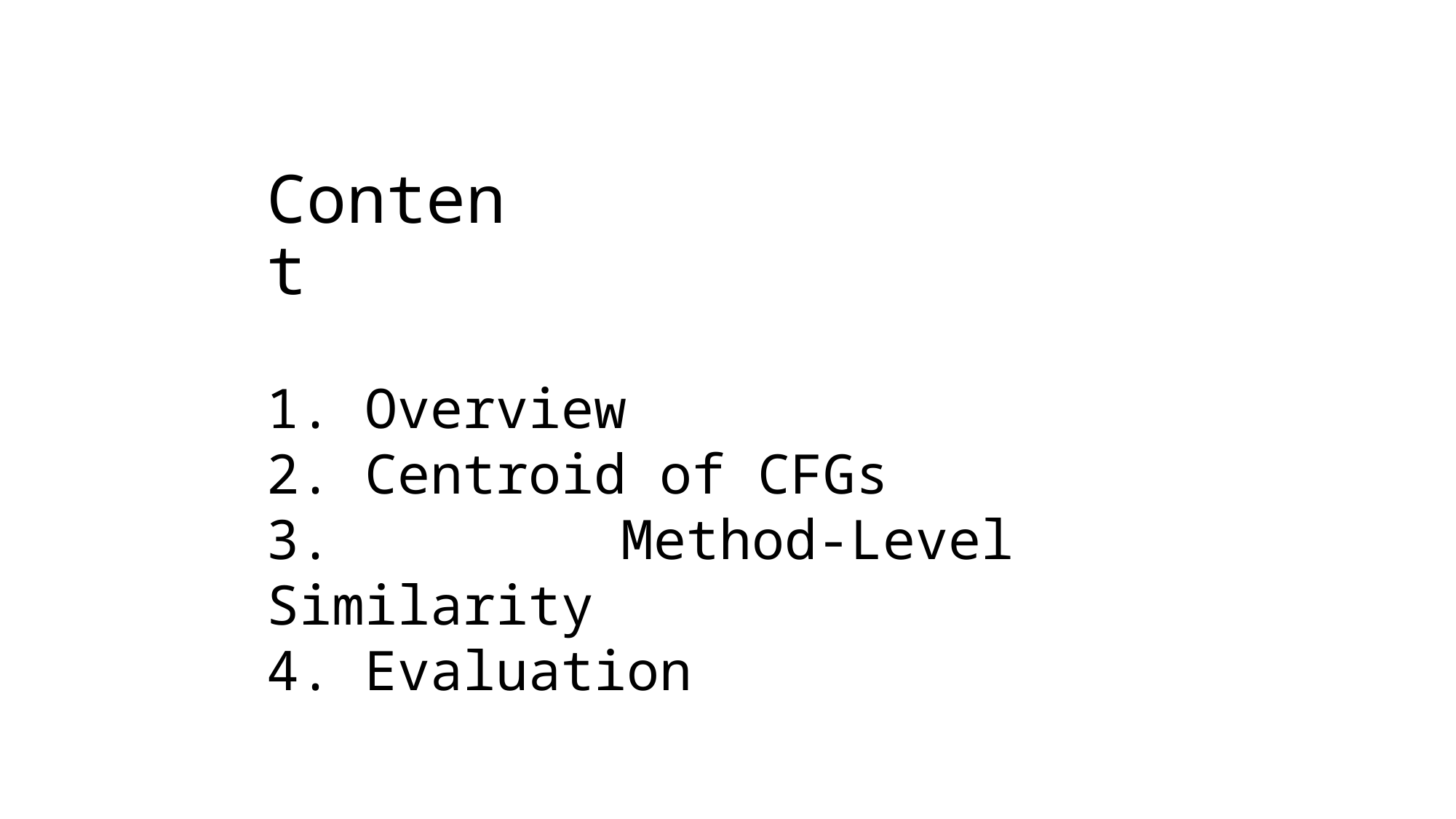

# Content
1. Overview
2. Centroid of CFGs
3. Method-Level Similarity
4. Evaluation